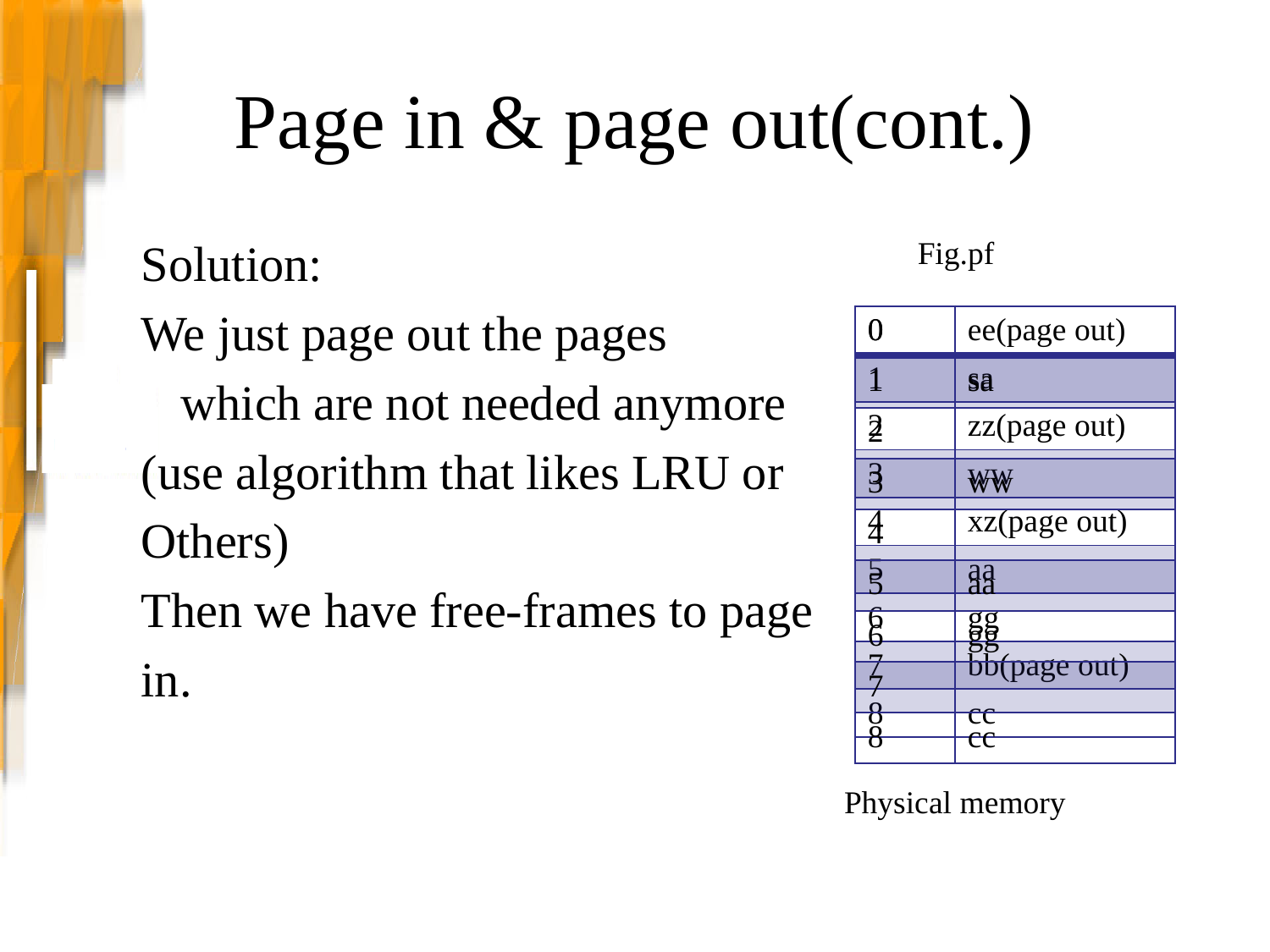

# Page in & page out(cont.)
Solution:
We just page out the pages
	which are not needed anymore
(use algorithm that likes LRU or
Others)
Then we have free-frames to page
in.

Fig.pf

| 0 | ee(page out) |
| --- | --- |
| 1 | sa |
| 2 | zz(page out) |
| 3 | ww |
| 4 | xz(page out) |
| 5 | aa |
| 6 | gg |
| 7 | bb(page out) |
| 8 | cc |
| 0 |  |
| --- | --- |
| 1 | sa |
| 2 |  |
| 3 | ww |
| 4 |  |
| 5 | aa |
| 6 | gg |
| 7 |  |
| 8 | cc |
Physical memory